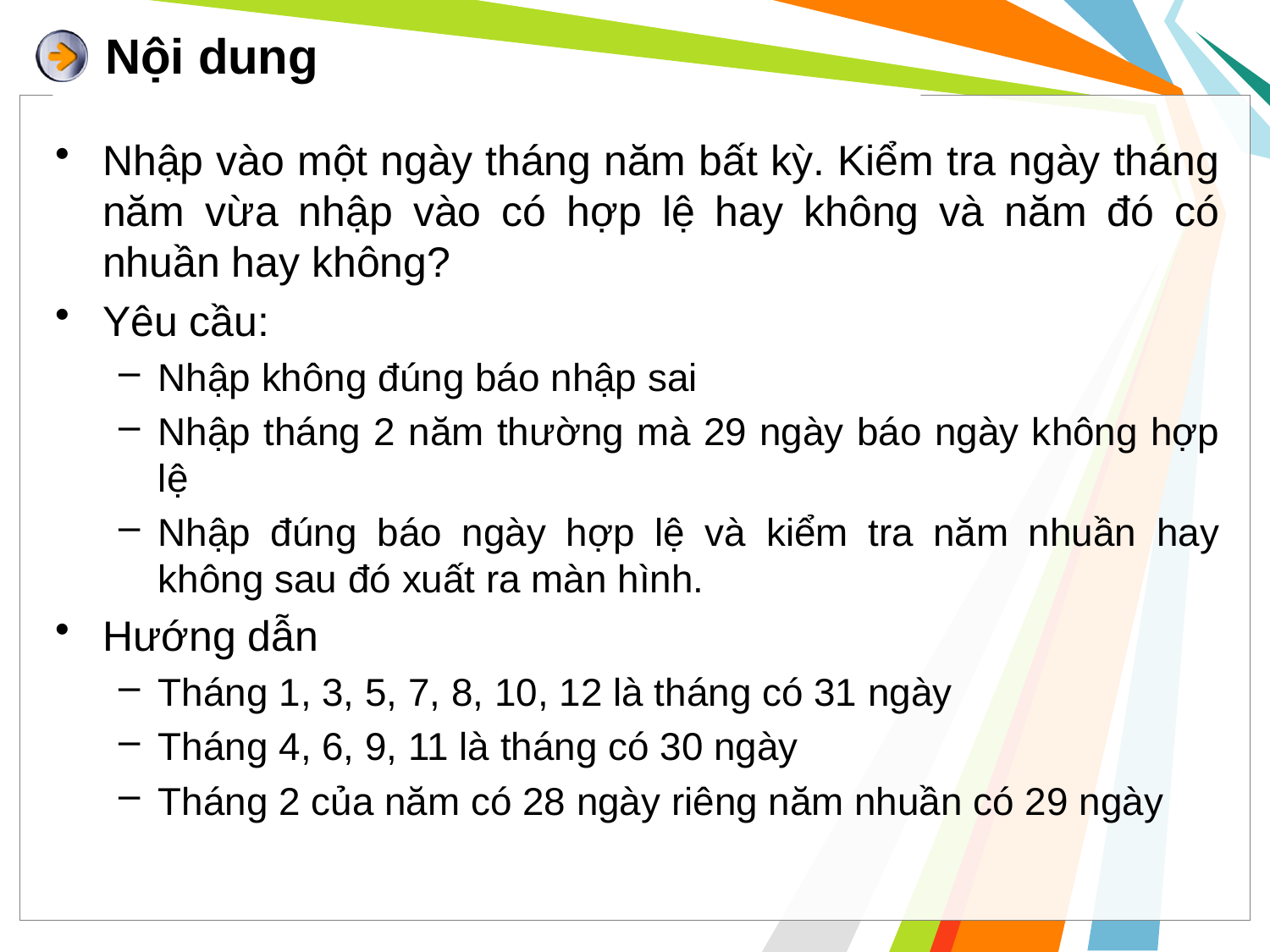

# Nội dung
Nhập vào một ngày tháng năm bất kỳ. Kiểm tra ngày tháng năm vừa nhập vào có hợp lệ hay không và năm đó có nhuần hay không?
Yêu cầu:
Nhập không đúng báo nhập sai
Nhập tháng 2 năm thường mà 29 ngày báo ngày không hợp lệ
Nhập đúng báo ngày hợp lệ và kiểm tra năm nhuần hay không sau đó xuất ra màn hình.
Hướng dẫn
Tháng 1, 3, 5, 7, 8, 10, 12 là tháng có 31 ngày
Tháng 4, 6, 9, 11 là tháng có 30 ngày
Tháng 2 của năm có 28 ngày riêng năm nhuần có 29 ngày